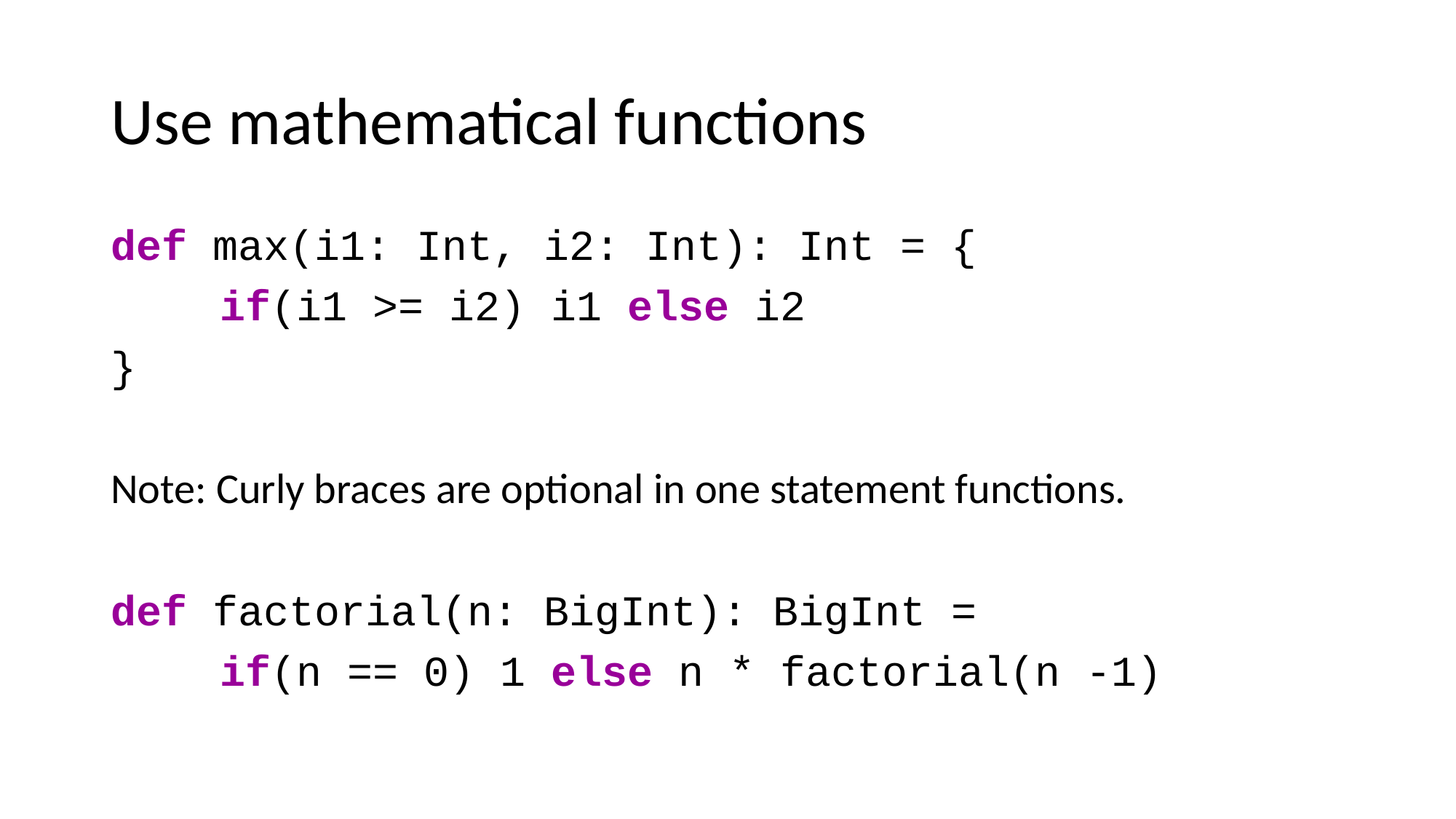

# Use mathematical functions
def max(i1: Int, i2: Int): Int = {
	if(i1 >= i2) i1 else i2
}

Note: Curly braces are optional in one statement functions.

def factorial(n: BigInt): BigInt =
	if(n == 0) 1 else n * factorial(n -1)